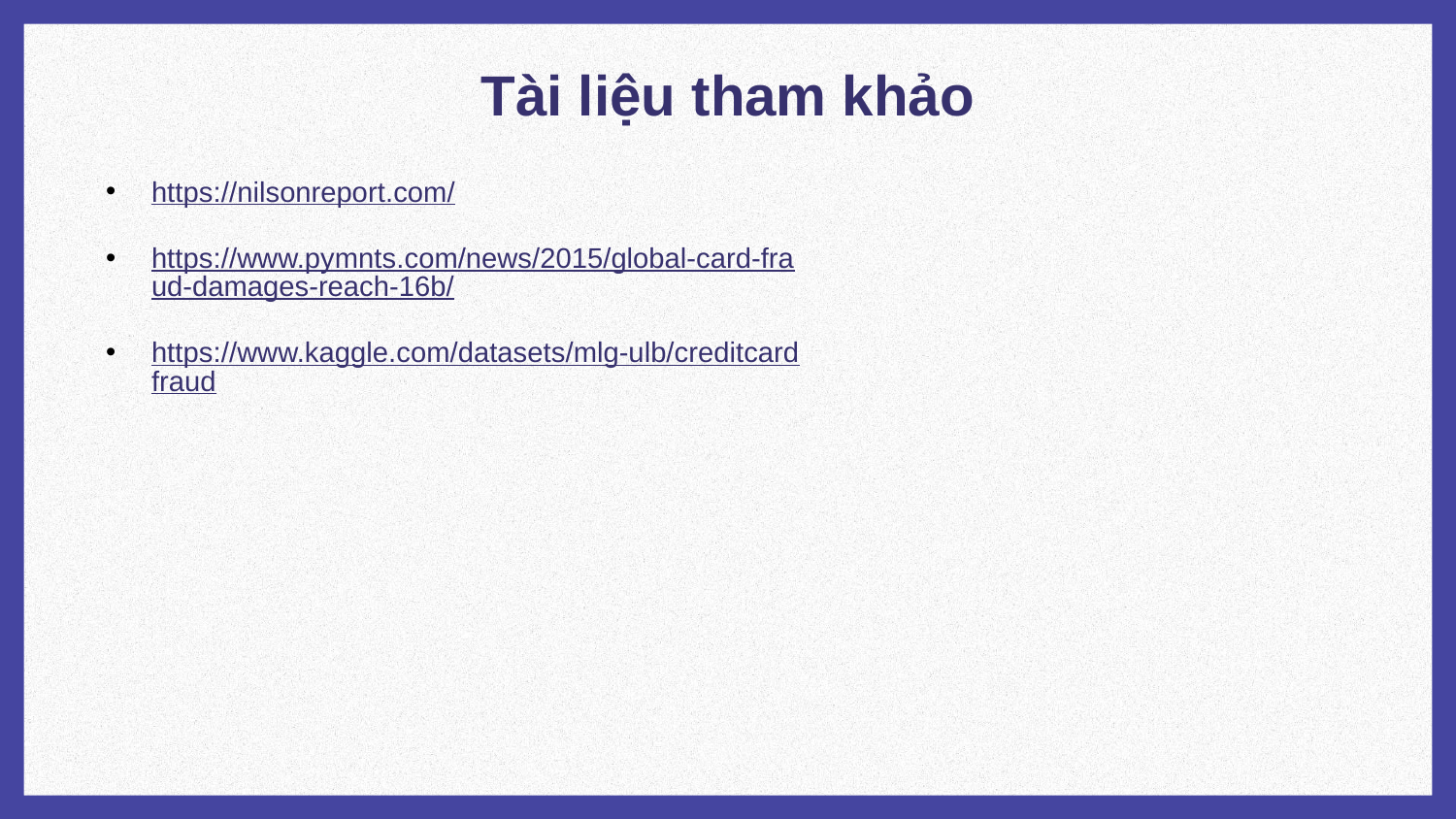

# Tài liệu tham khảo
https://nilsonreport.com/
https://www.pymnts.com/news/2015/global-card-fraud-damages-reach-16b/
https://www.kaggle.com/datasets/mlg-ulb/creditcardfraud